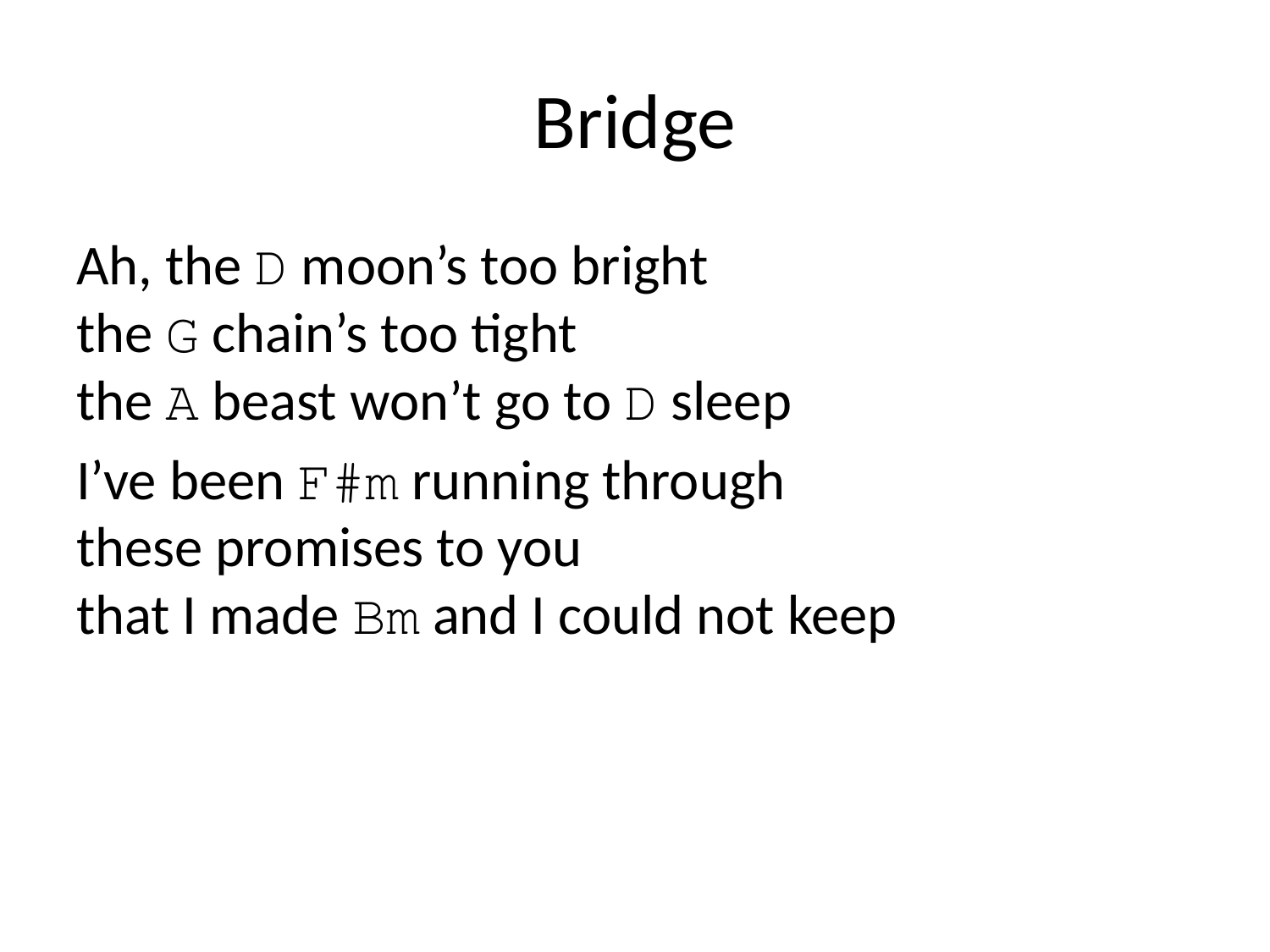

# Bridge
Ah, the D moon’s too bright
the G chain’s too tight
the A beast won’t go to D sleep
I’ve been F#m running through
these promises to you
that I made Bm and I could not keep